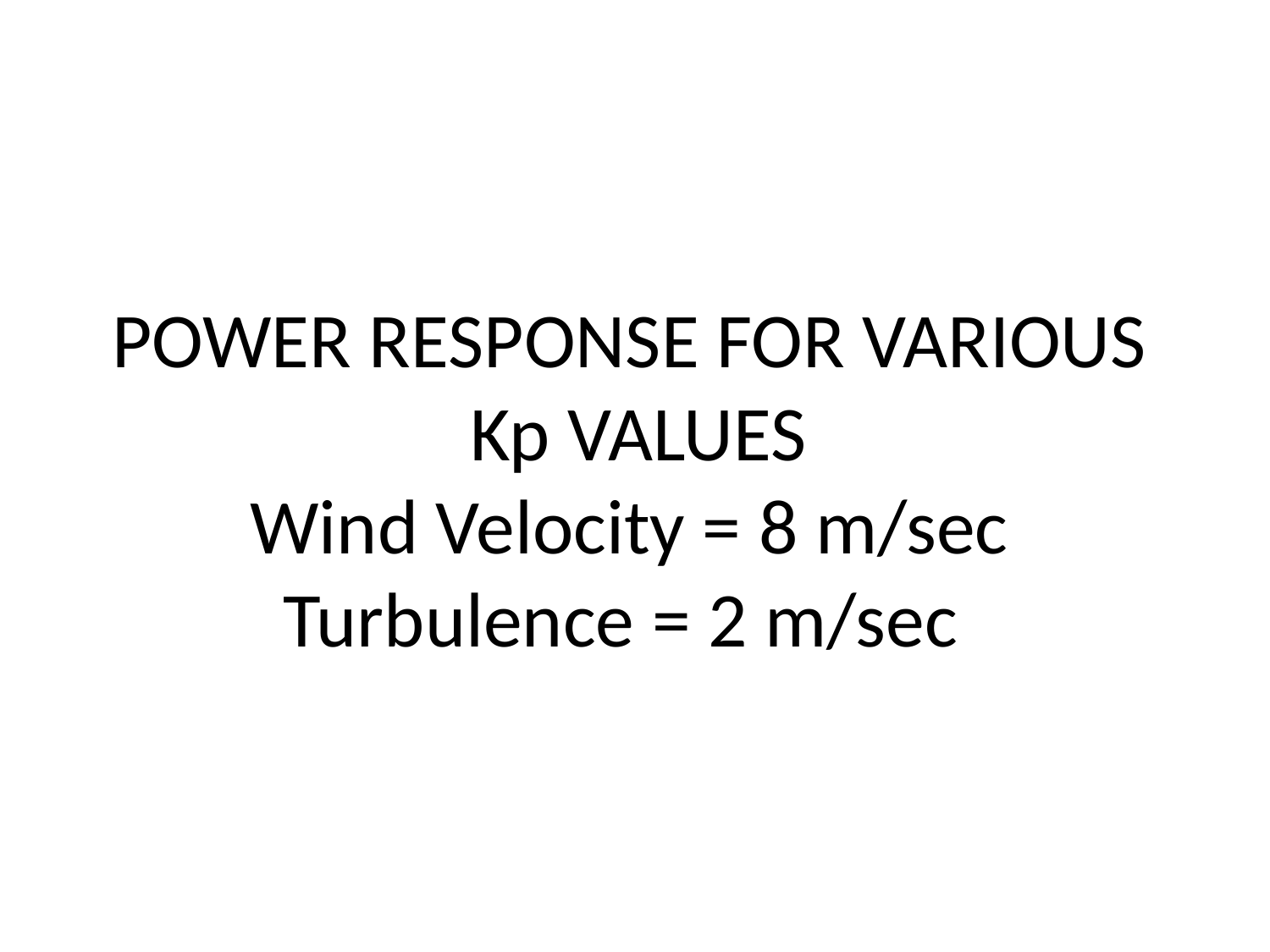

# POWER RESPONSE FOR VARIOUS Kp VALUES Wind Velocity = 8 m/sec Turbulence = 2 m/sec